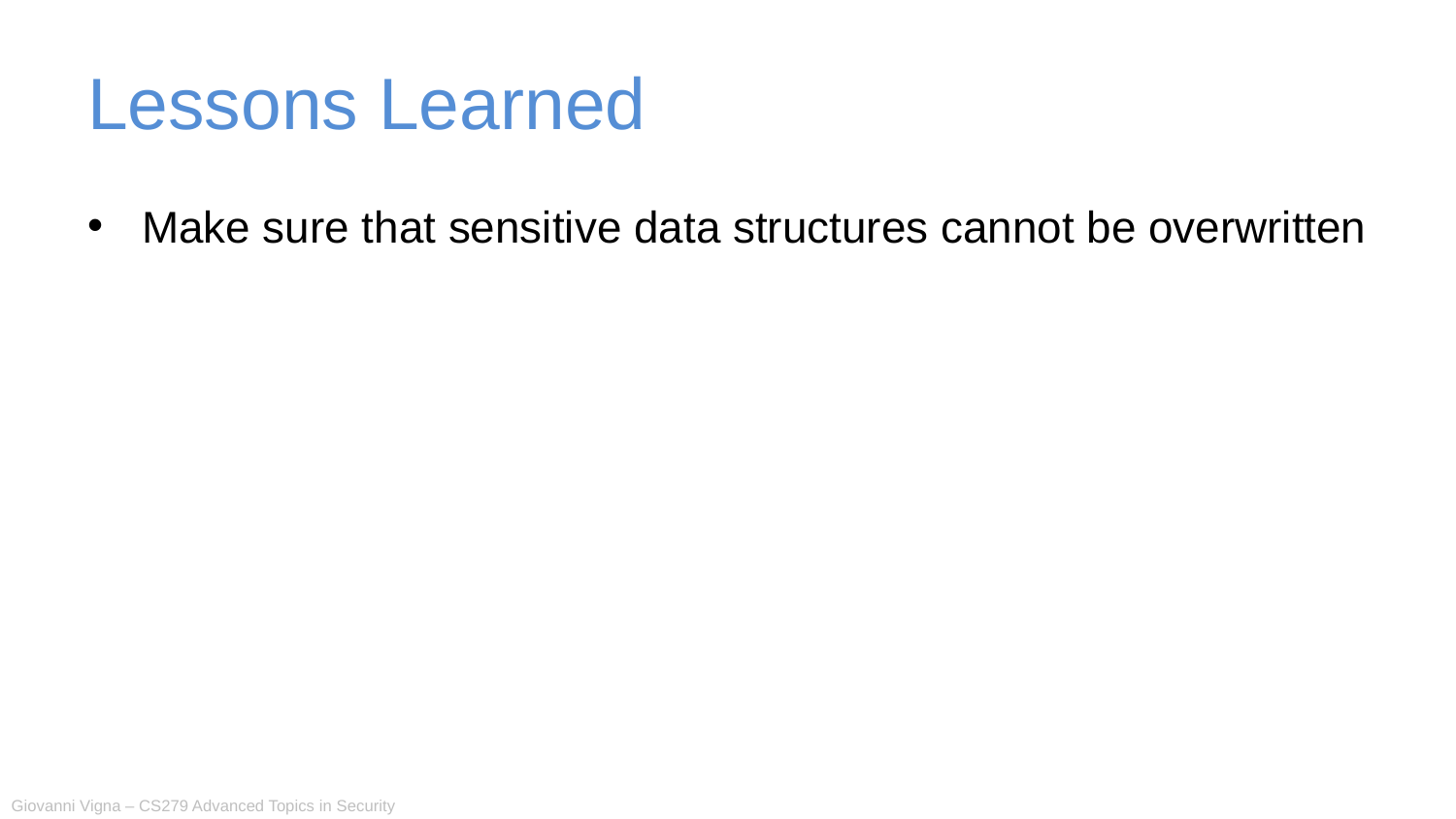

# Lessons Learned
Make sure that sensitive data structures cannot be overwritten